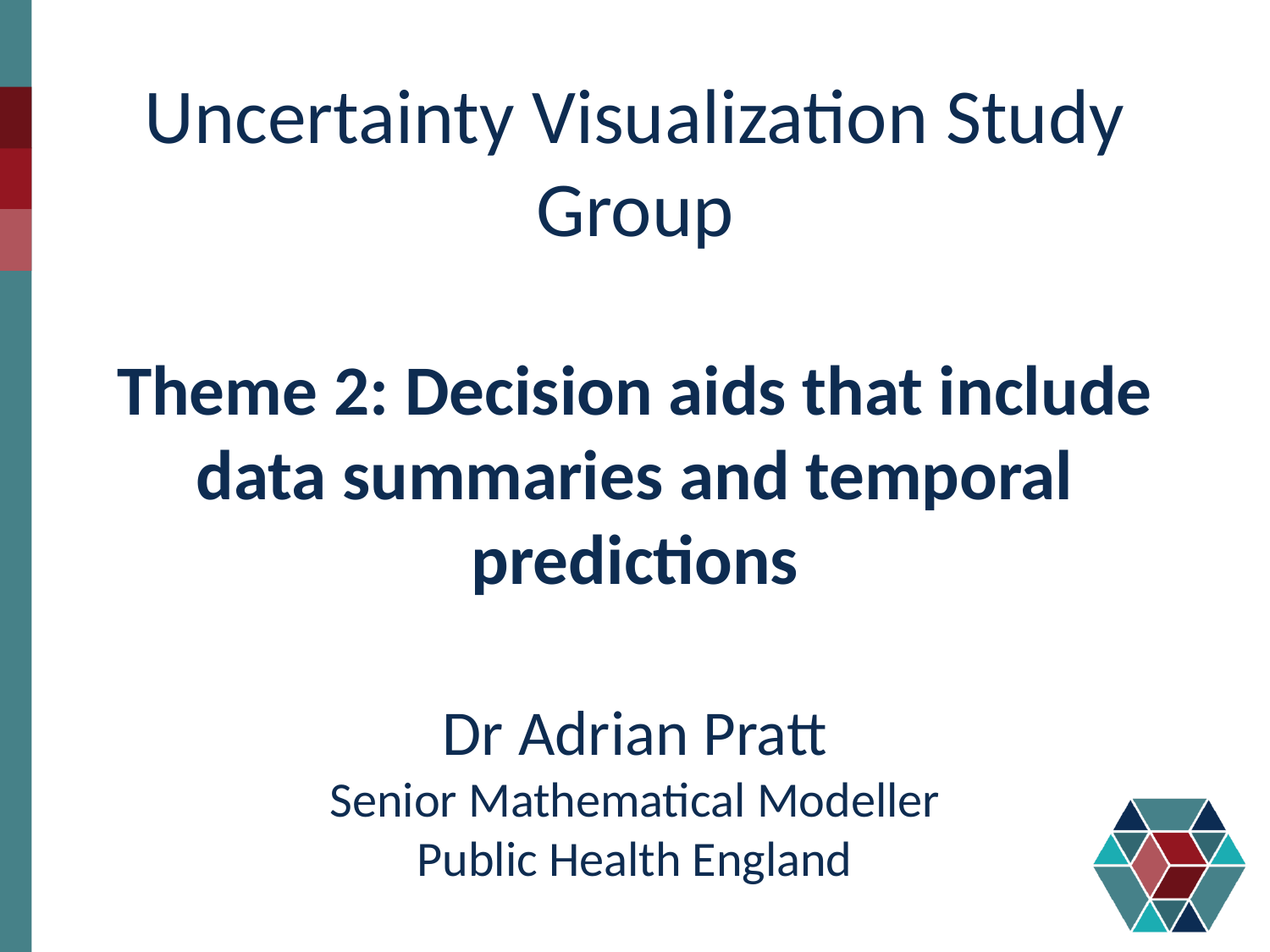

# Uncertainty Visualization Study Group Theme 2: Decision aids that include data summaries and temporal predictions Dr Adrian Pratt Senior Mathematical Modeller Public Health England